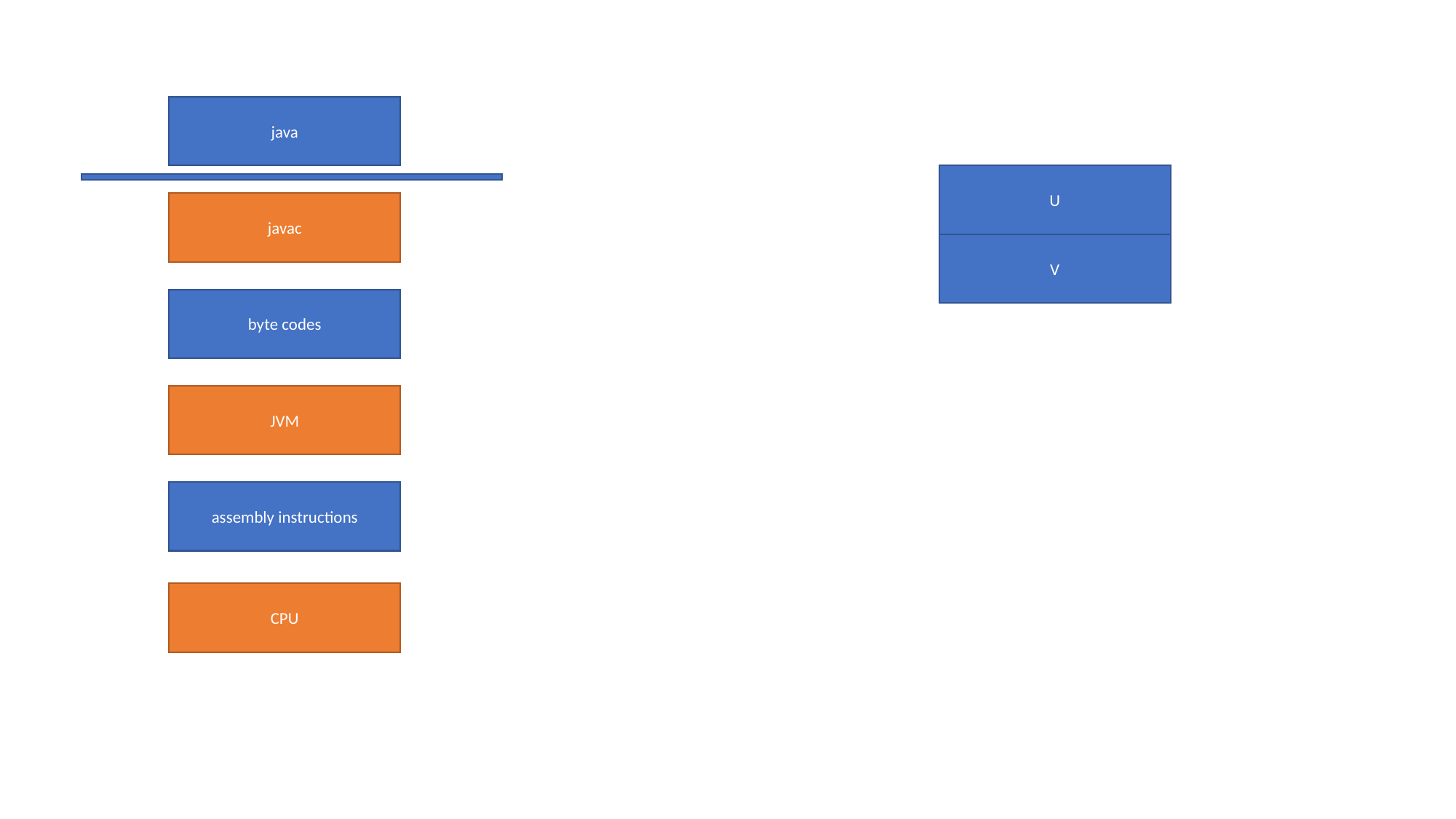

java
U

javac
V
byte codes
JVM
assembly instructions
CPU